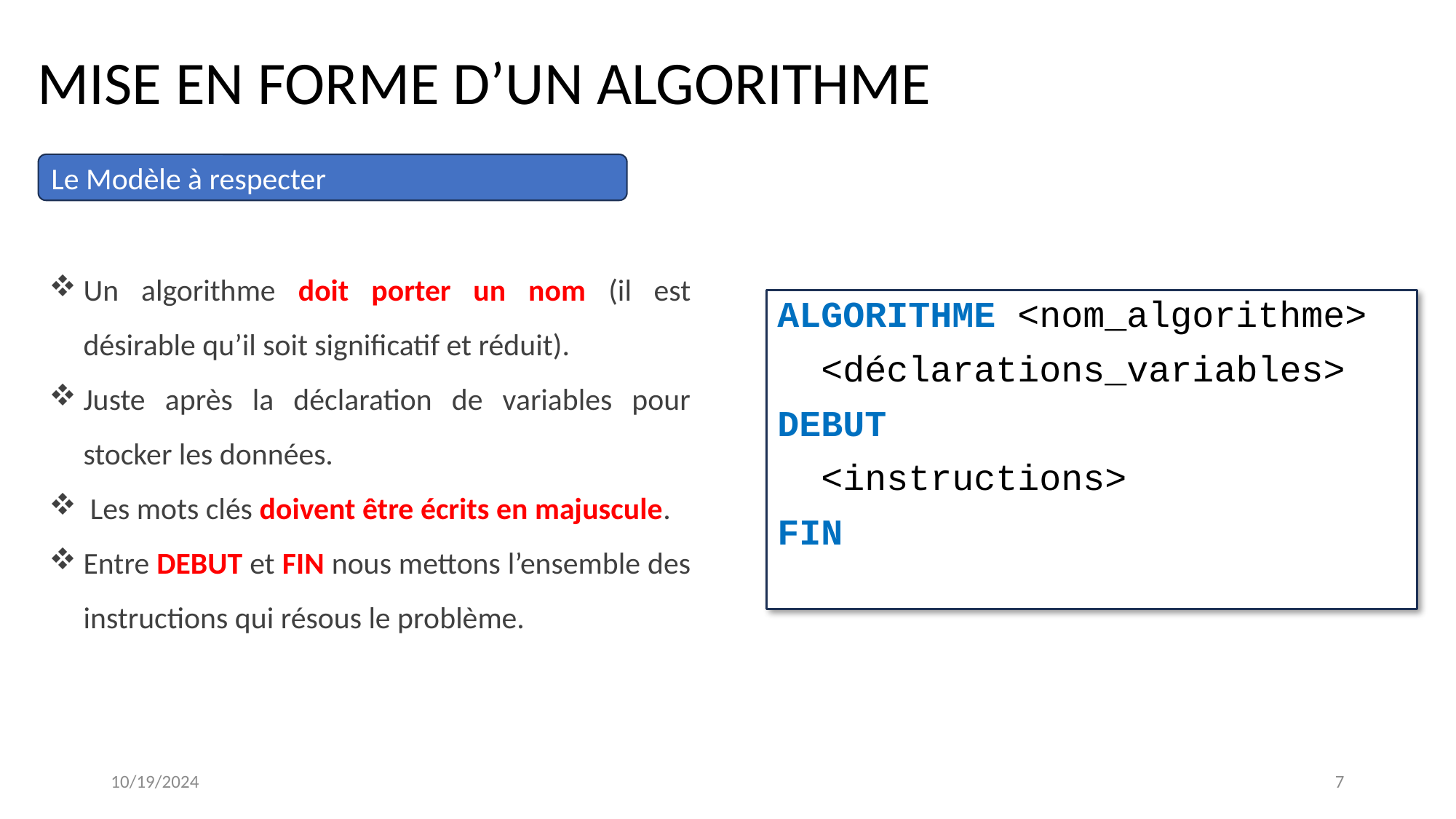

MISE EN FORME D’UN ALGORITHME
Le Modèle à respecter
Un algorithme doit porter un nom (il est désirable qu’il soit significatif et réduit).
Juste après la déclaration de variables pour stocker les données.
 Les mots clés doivent être écrits en majuscule.
Entre DEBUT et FIN nous mettons l’ensemble des instructions qui résous le problème.

ALGORITHME <nom_algorithme>
  <déclarations_variables>
DEBUT
  <instructions>
FIN
10/19/2024
7